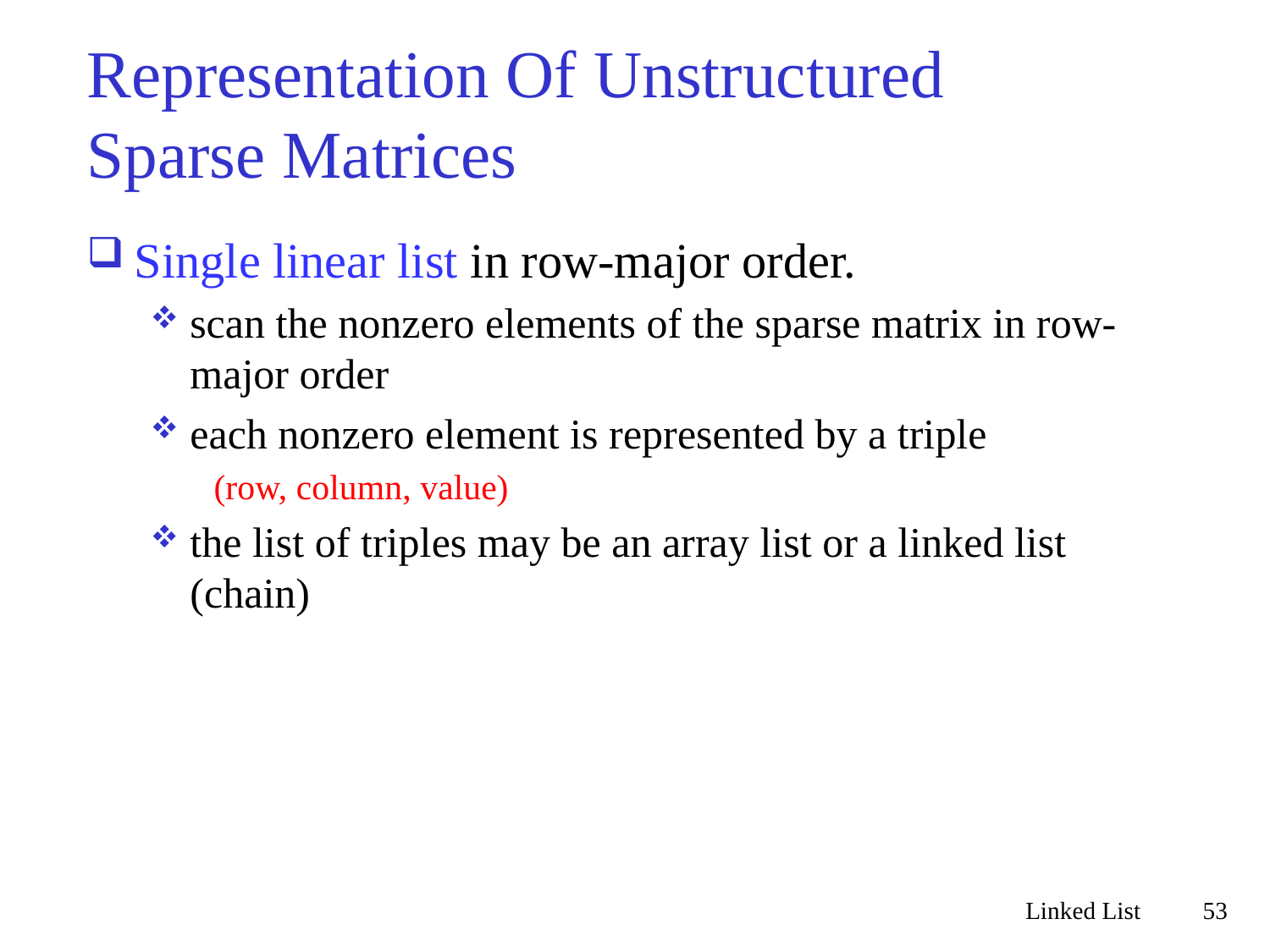

# Representation Of Unstructured Sparse Matrices
Single linear list in row-major order.
scan the nonzero elements of the sparse matrix in row-major order
each nonzero element is represented by a triple
(row, column, value)
the list of triples may be an array list or a linked list (chain)

Linked List
53